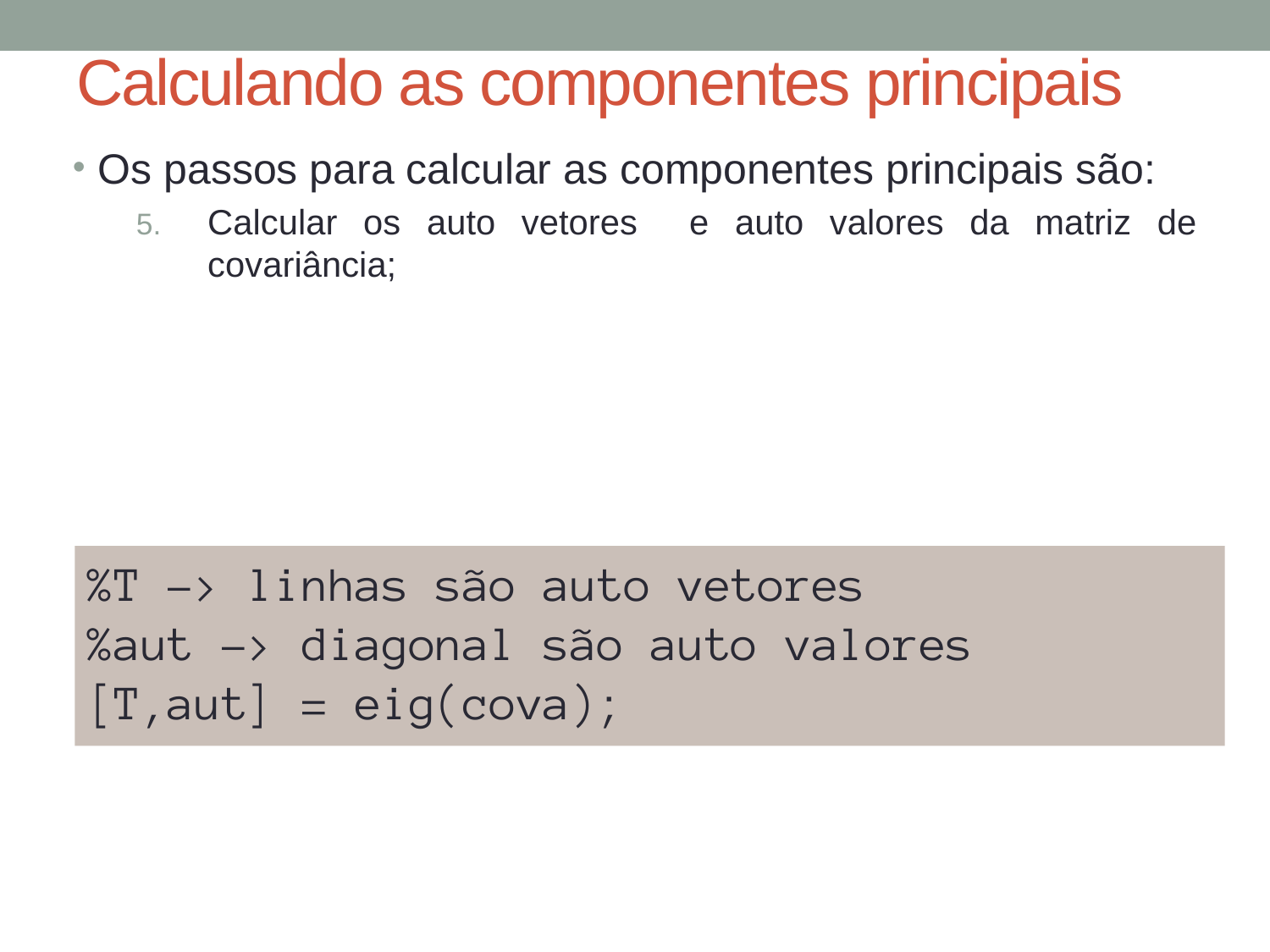

# Calculando as componentes principais
Os passos para calcular as componentes principais são:
Calcular os auto vetores  e auto valores da matriz de covariância;
%T -> linhas são auto vetores
%aut -> diagonal são auto valores
[T,aut] = eig(cova);